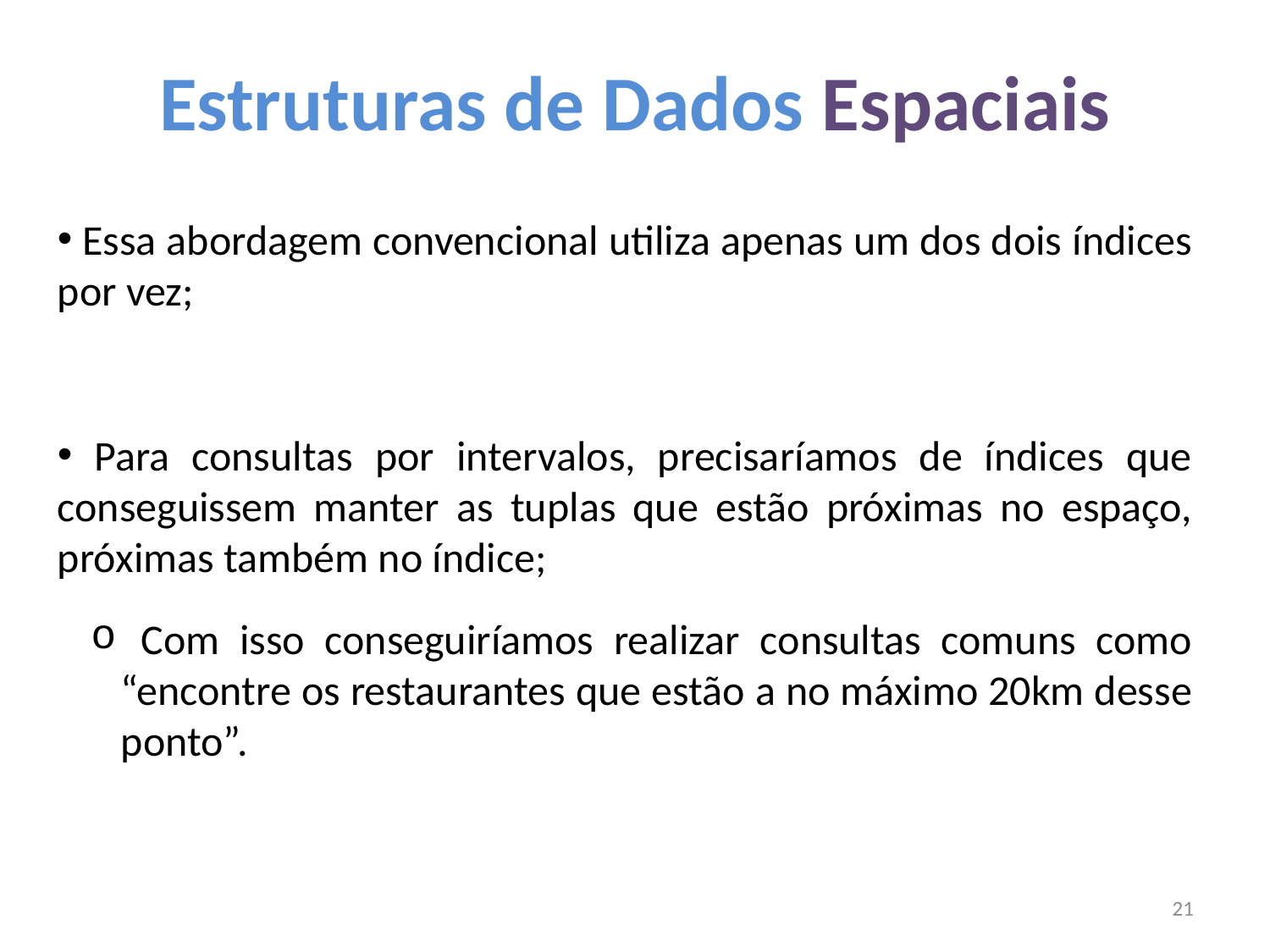

# Estruturas de Dados Espaciais
 Essa abordagem convencional utiliza apenas um dos dois índices por vez;

 Para consultas por intervalos, precisaríamos de índices que conseguissem manter as tuplas que estão próximas no espaço, próximas também no índice;
 Com isso conseguiríamos realizar consultas comuns como “encontre os restaurantes que estão a no máximo 20km desse ponto”.
21